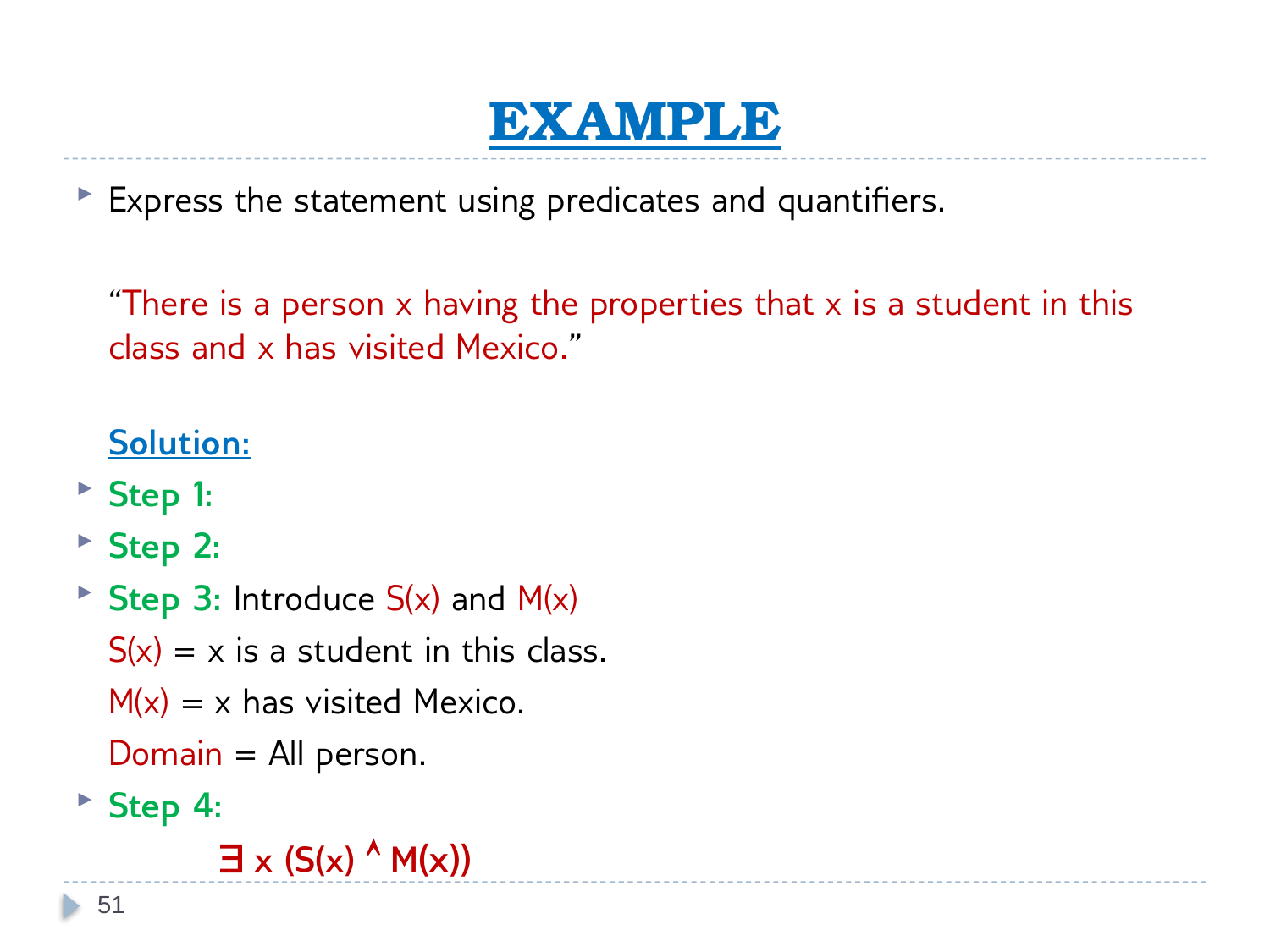

# EXAMPLE
Express the statement using predicates and quantifiers.

	“There is a person x having the properties that x is a student in this class and x has visited Mexico.”

	Solution:
Step 1:
Step 2:
Step 3: Introduce S(x) and M(x)
			S(x) = x is a student in this class.
			M(x) = x has visited Mexico.
			Domain = All person.
Step 4:
	 		 ∃ x (S(x) ∧ M(x))

51